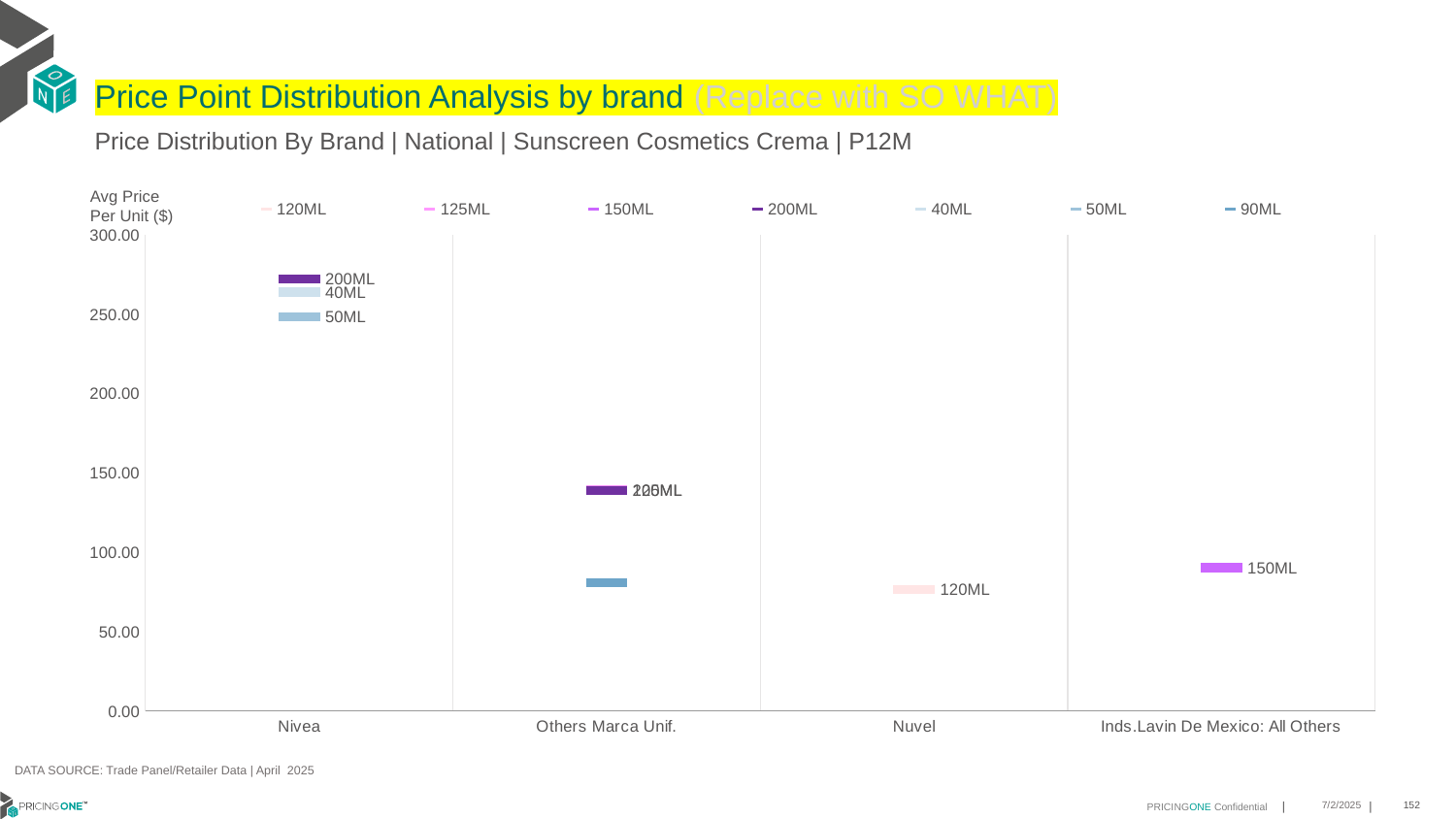

# Price Point Distribution Analysis by brand (Replace with SO WHAT)
Price Distribution By Brand | National | Sunscreen Cosmetics Crema | P12M

### Chart

| Category | 120ML | 125ML | 150ML | 200ML | 40ML | 50ML | 90ML |
|---|---|---|---|---|---|---|---|
| Nivea | None | None | None | 272.2743 | 263.8696 | 248.5054 | None |
| Others Marca Unif. | None | 139.08 | None | 138.8642 | None | None | 80.9792 |
| Nuvel | 76.3846 | None | None | None | None | None | None |
| Inds.Lavin De Mexico: All Others | None | None | 90.3633 | None | None | None | None |
Avg Price
Per Unit ($)
DATA SOURCE: Trade Panel/Retailer Data | April  2025
7/2/2025
152